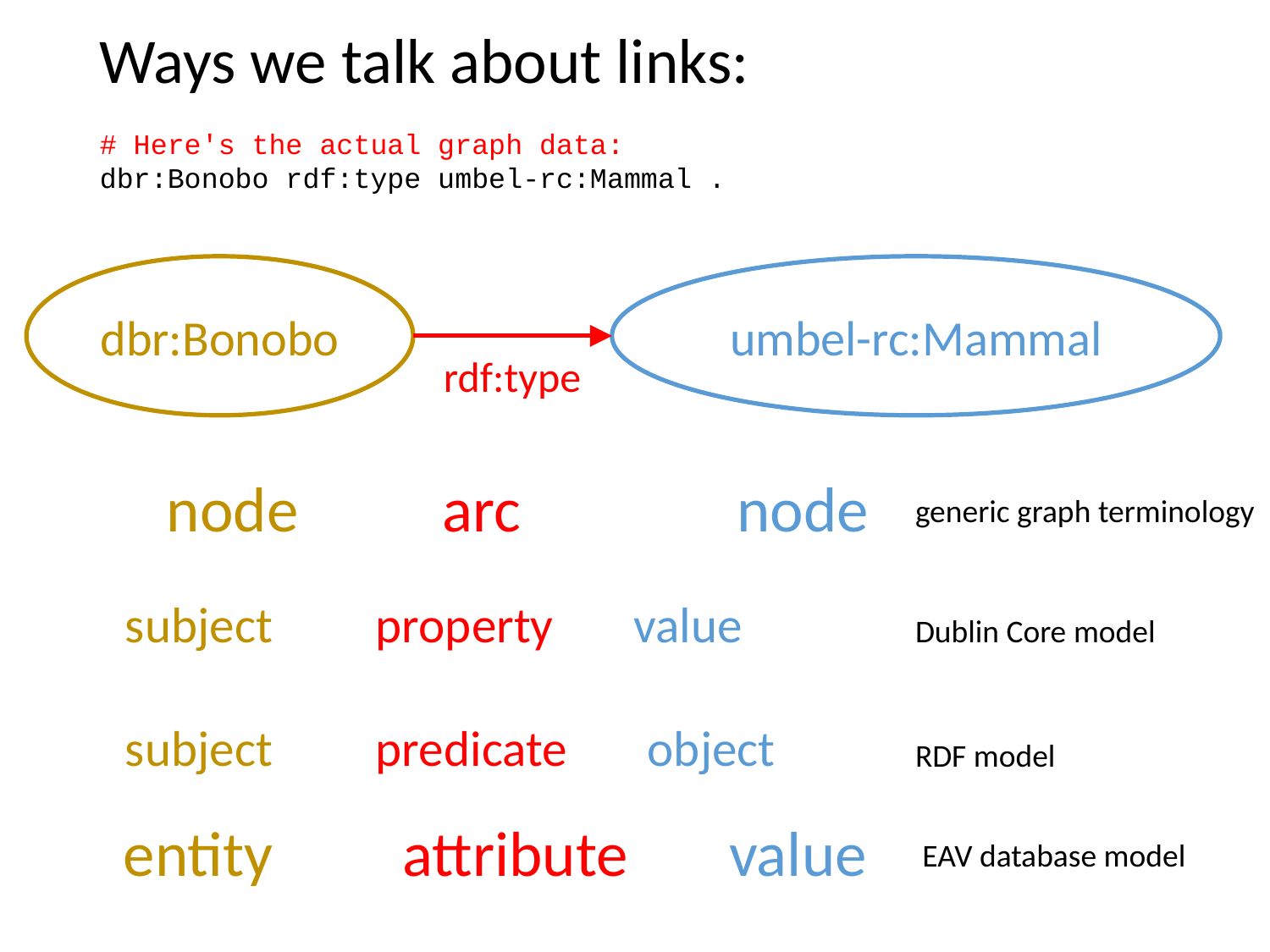

Ways we talk about links:
# Here's the actual graph data:
dbr:Bonobo rdf:type umbel-rc:Mammal .
dbr:Bonobo
umbel-rc:Mammal
rdf:type
node          arc               node
generic graph terminology
subject         property       value
Dublin Core model
subject         predicate       object
RDF model
entity         attribute       value
EAV database model